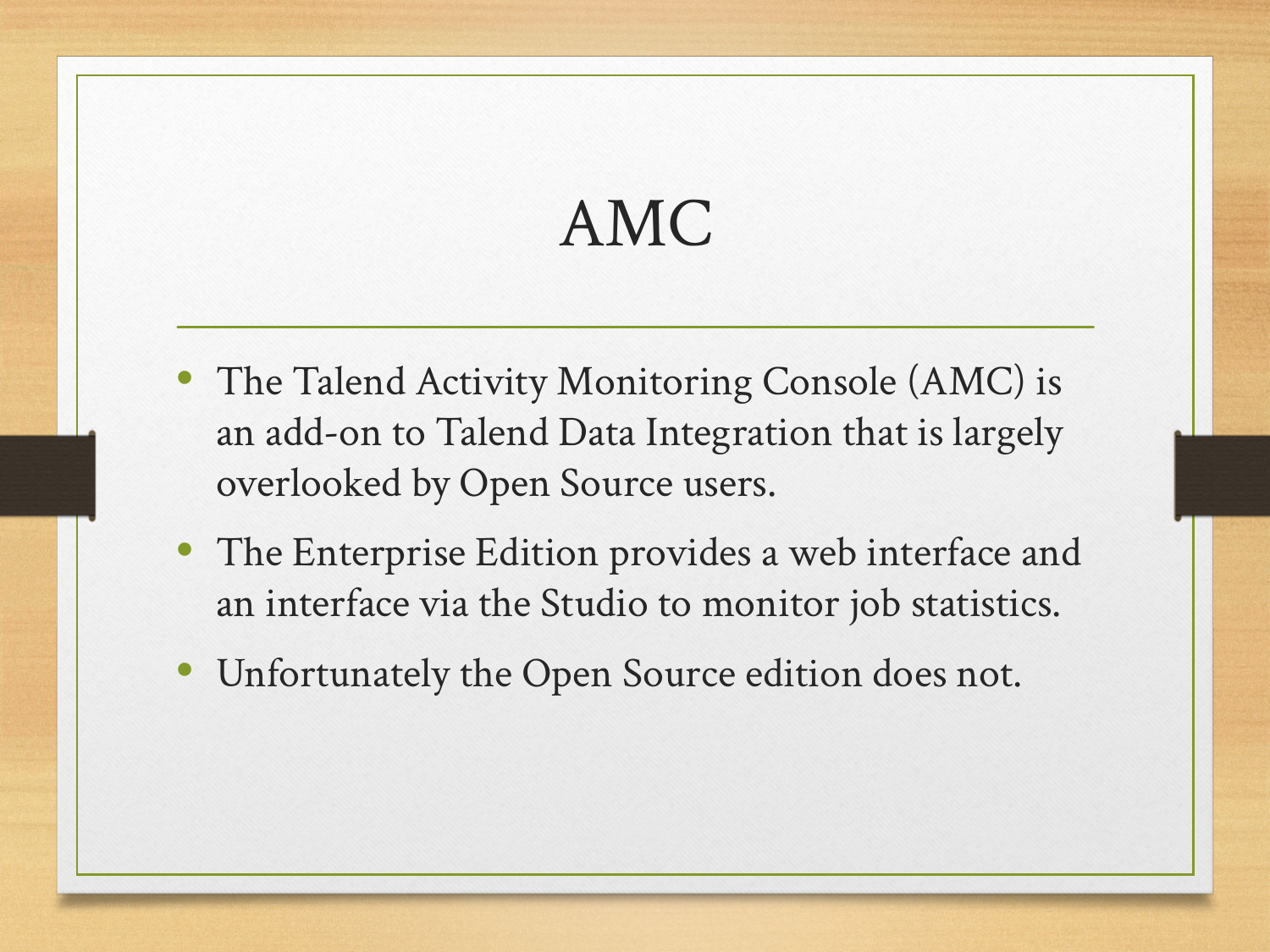

# AMC
The Talend Activity Monitoring Console (AMC) is an add-on to Talend Data Integration that is largely overlooked by Open Source users.
The Enterprise Edition provides a web interface and an interface via the Studio to monitor job statistics.
Unfortunately the Open Source edition does not.